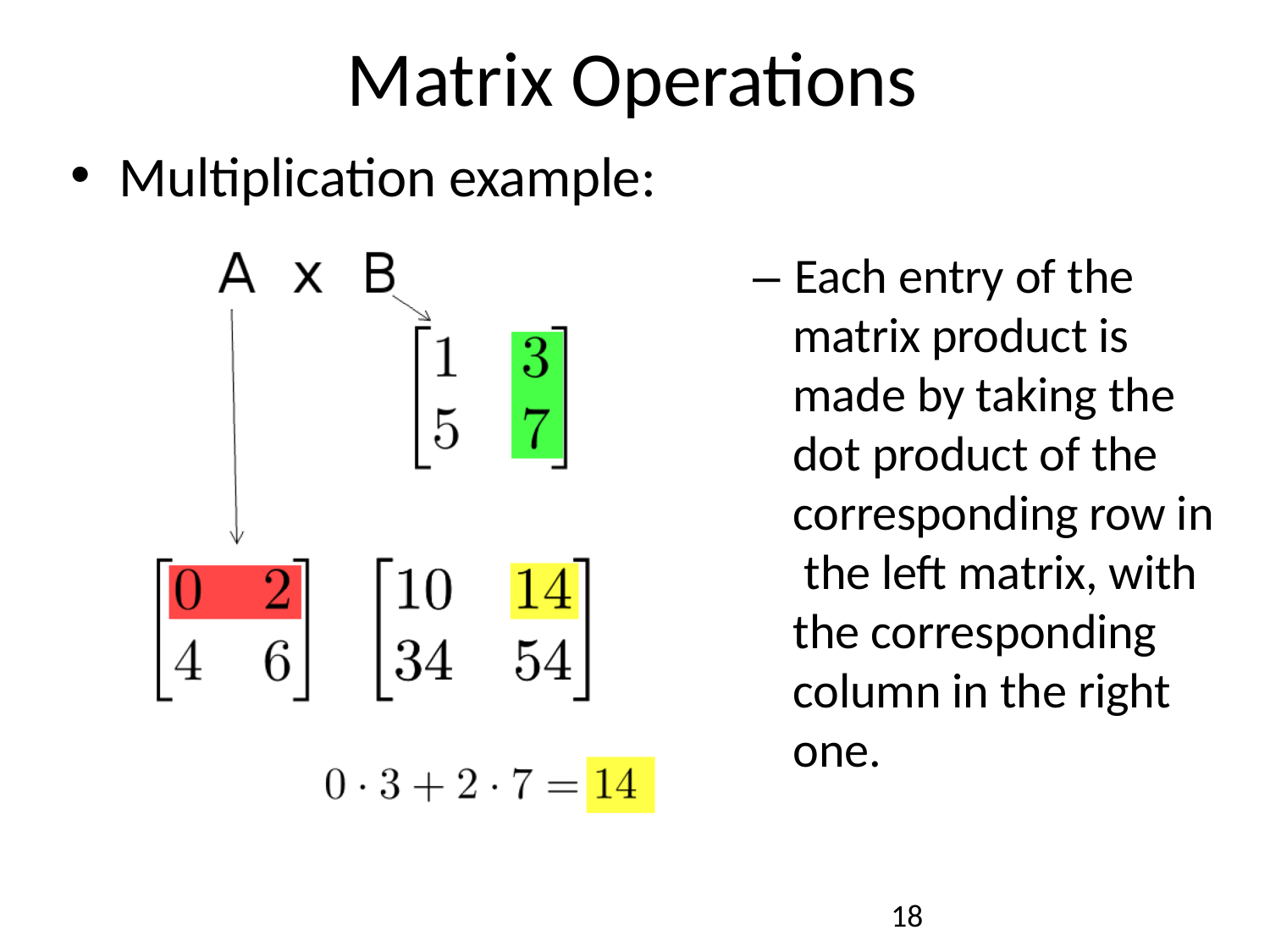

# Matrix Operations
Multiplication example:
– Each entry of the  matrix product is  made by taking the  dot product of the  corresponding row in  the left matrix, with  the corresponding  column in the right  one.

18